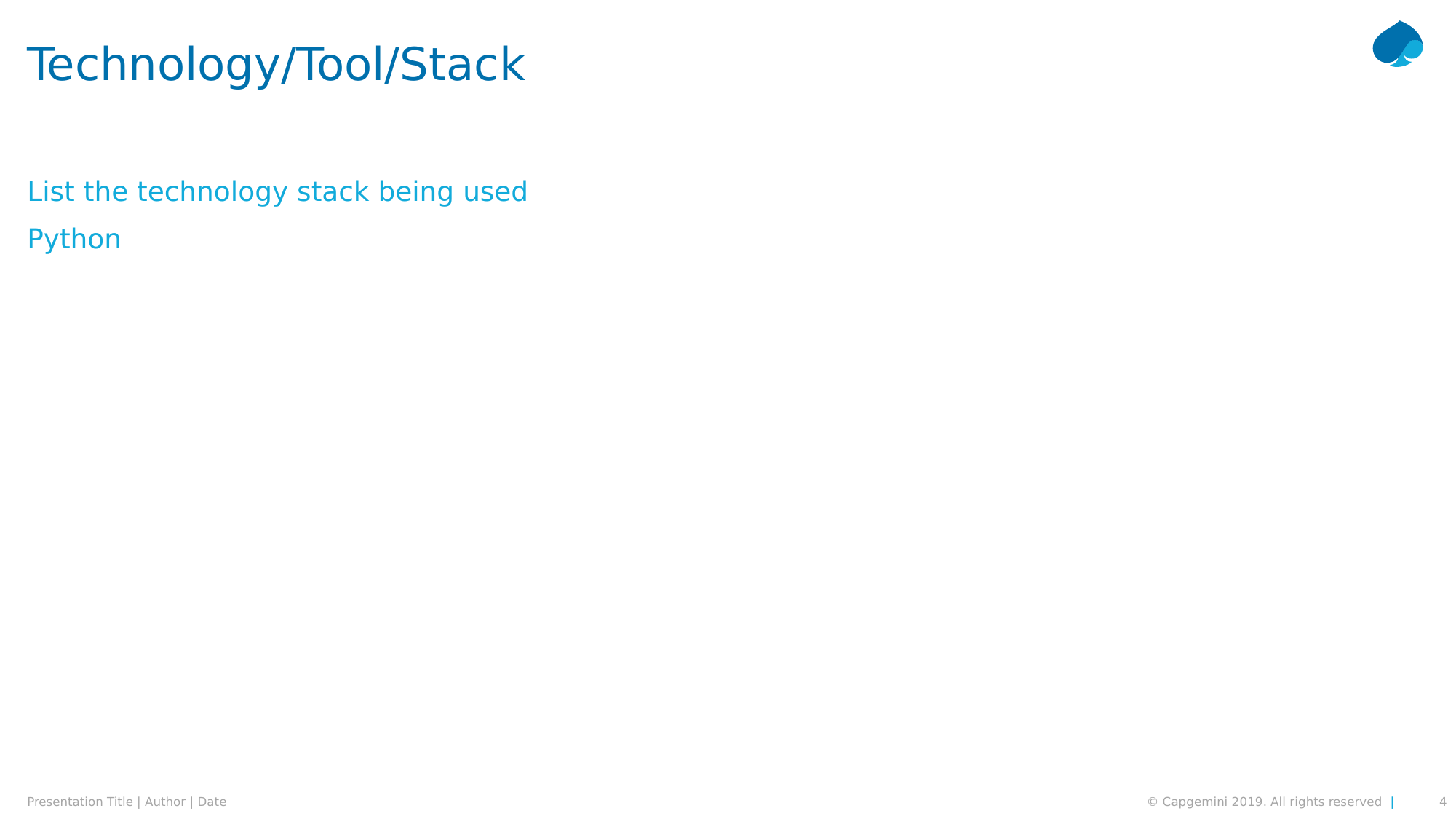

# Technology/Tool/Stack

List the technology stack being used
Python